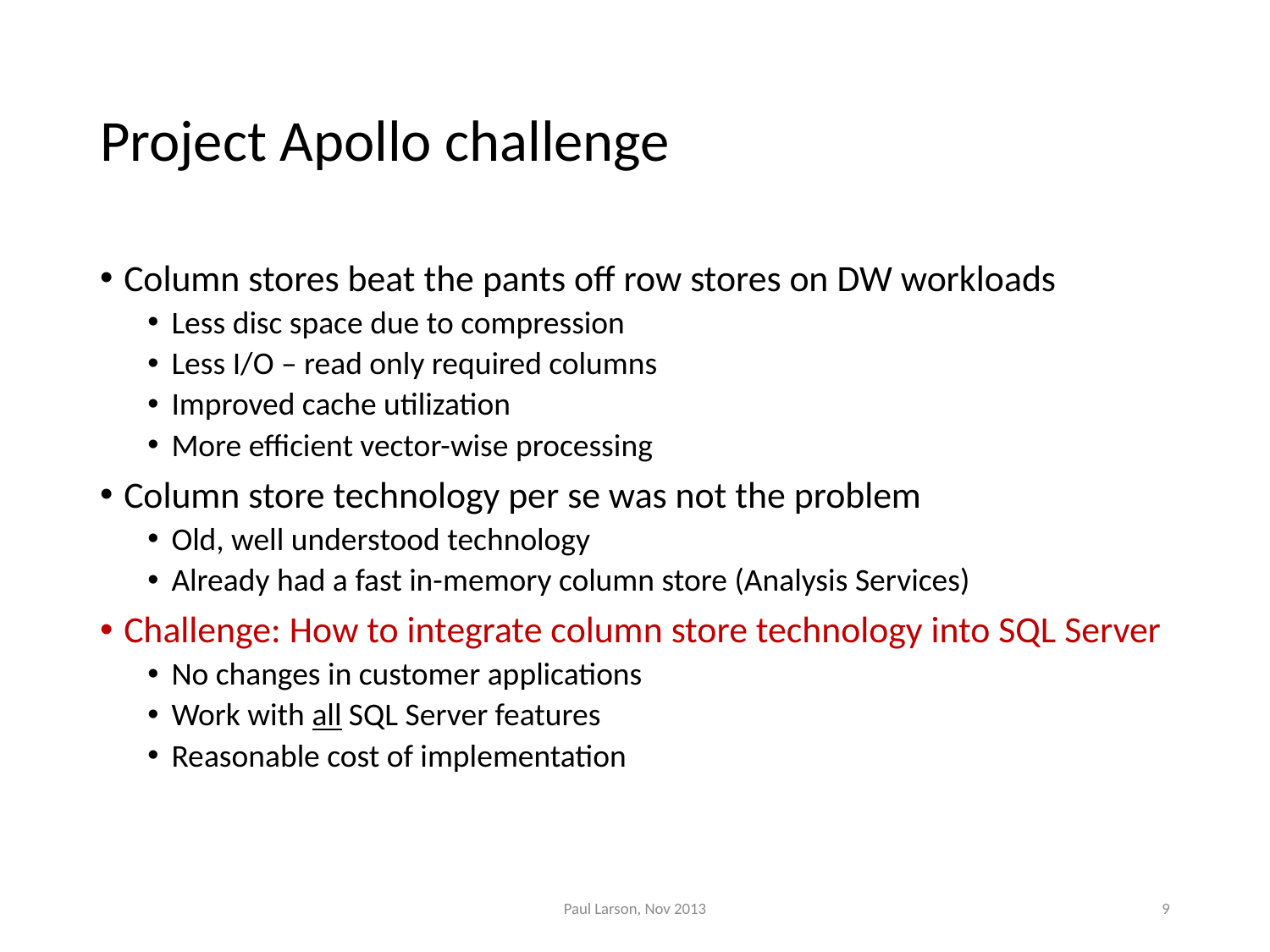

# Project Apollo challenge
Column stores beat the pants off row stores on DW workloads
Less disc space due to compression
Less I/O – read only required columns
Improved cache utilization
More efficient vector-wise processing
Column store technology per se was not the problem
Old, well understood technology
Already had a fast in-memory column store (Analysis Services)
Challenge: How to integrate column store technology into SQL Server
No changes in customer applications
Work with all SQL Server features
Reasonable cost of implementation

Paul Larson, Nov 2013
9